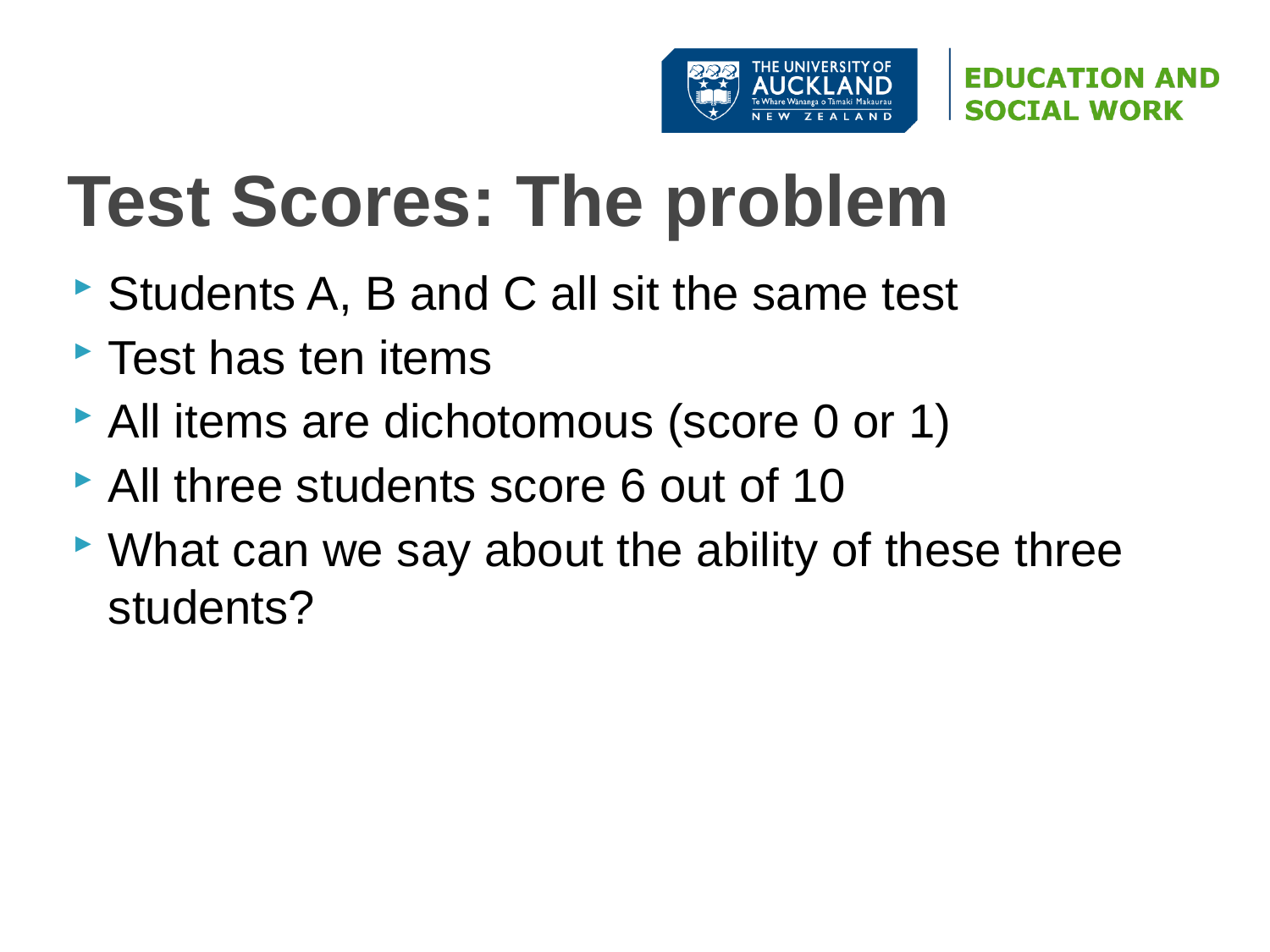

# Test Scores: The problem
Students A, B and C all sit the same test
Test has ten items
All items are dichotomous (score 0 or 1)
All three students score 6 out of 10
What can we say about the ability of these three students?